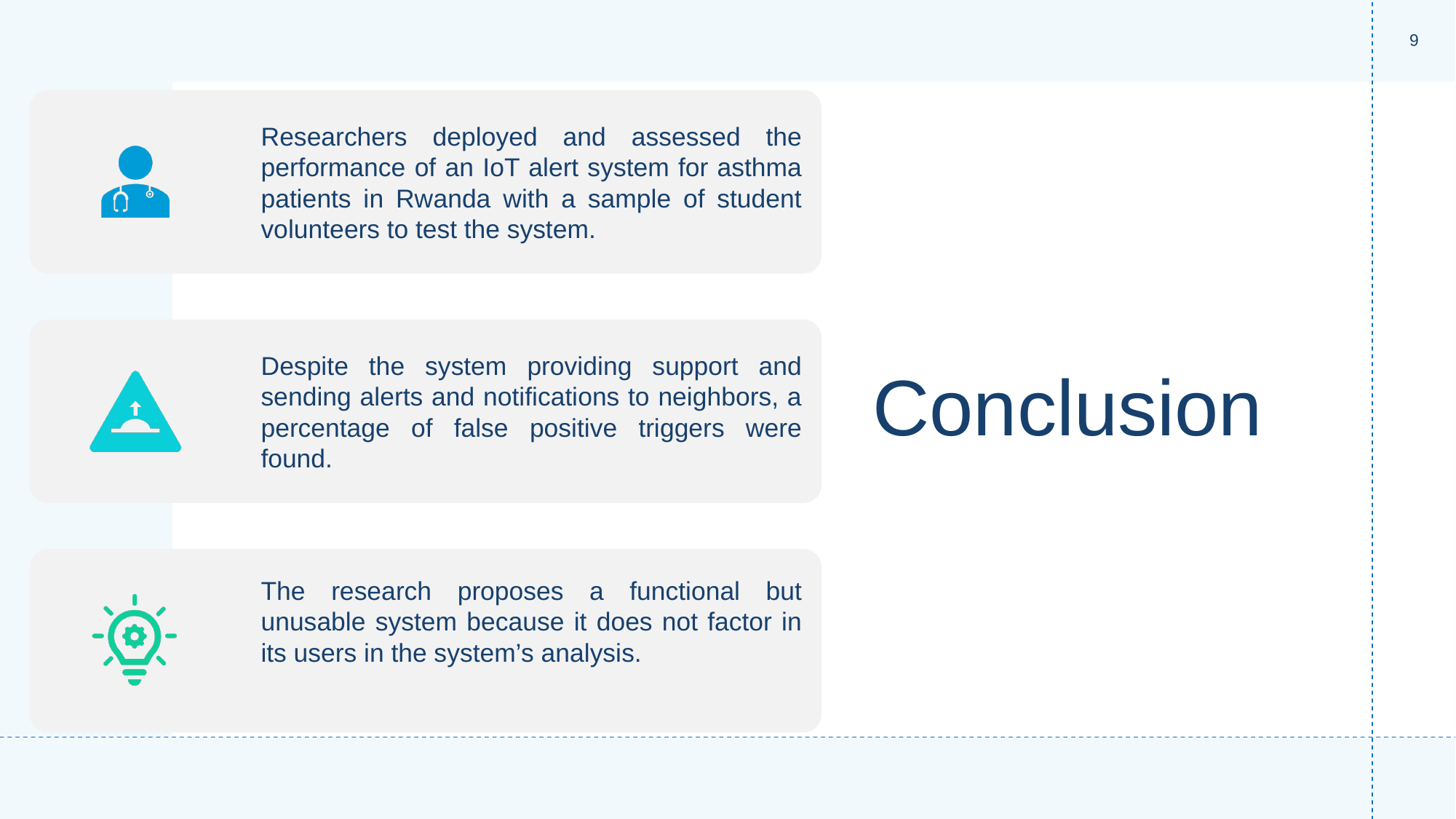

9

Researchers deployed and assessed the performance of an IoT alert system for asthma patients in Rwanda with a sample of student volunteers to test the system.
Despite the system providing support and sending alerts and notifications to neighbors, a percentage of false positive triggers were found.
The research proposes a functional but unusable system because it does not factor in its users in the system’s analysis.

# Conclusion